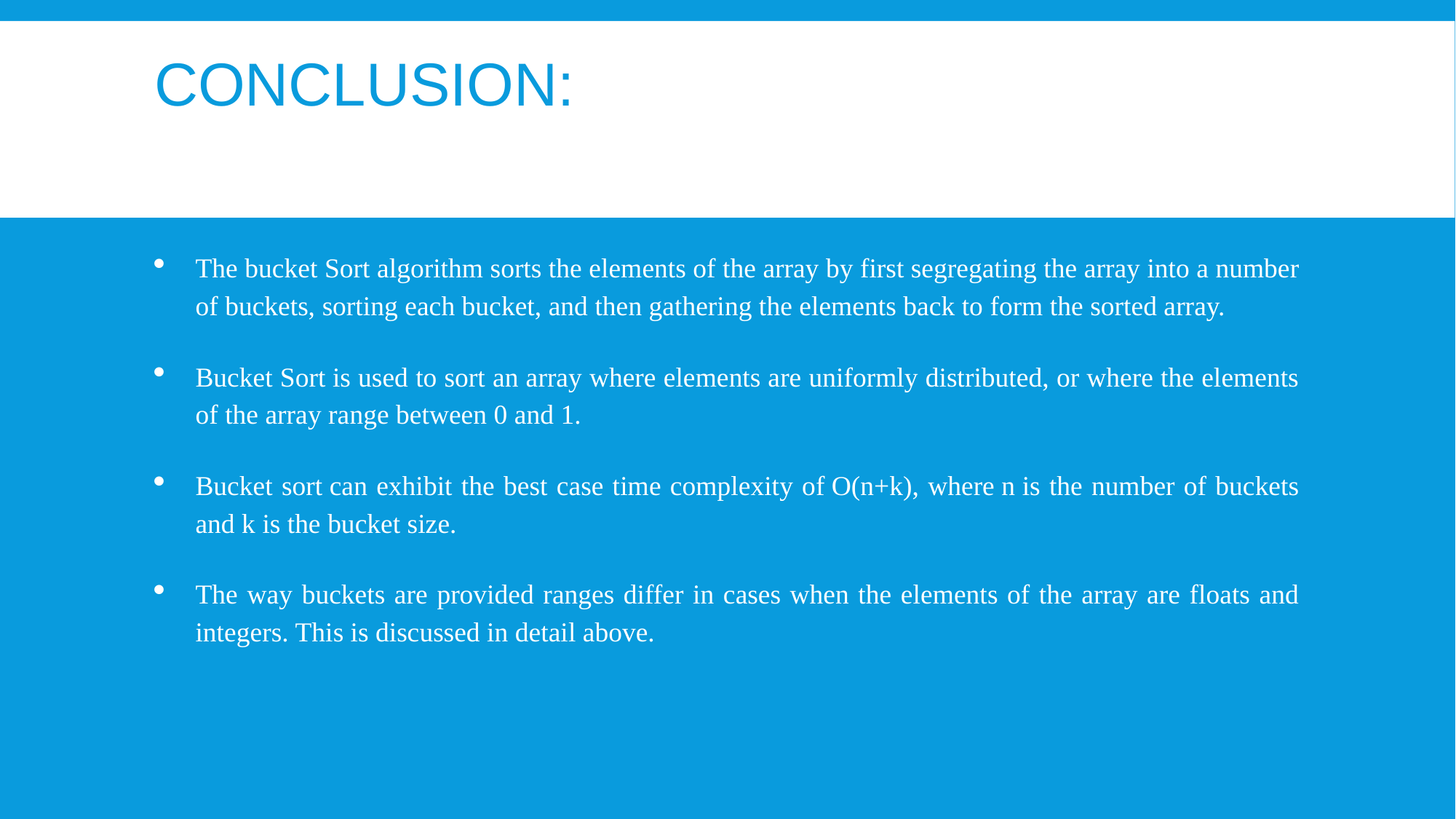

# Conclusion:
The bucket Sort algorithm sorts the elements of the array by first segregating the array into a number of buckets, sorting each bucket, and then gathering the elements back to form the sorted array.
Bucket Sort is used to sort an array where elements are uniformly distributed, or where the elements of the array range between 0 and 1.
Bucket sort can exhibit the best case time complexity of O(n+k), where n is the number of buckets and k is the bucket size.
The way buckets are provided ranges differ in cases when the elements of the array are floats and integers. This is discussed in detail above.